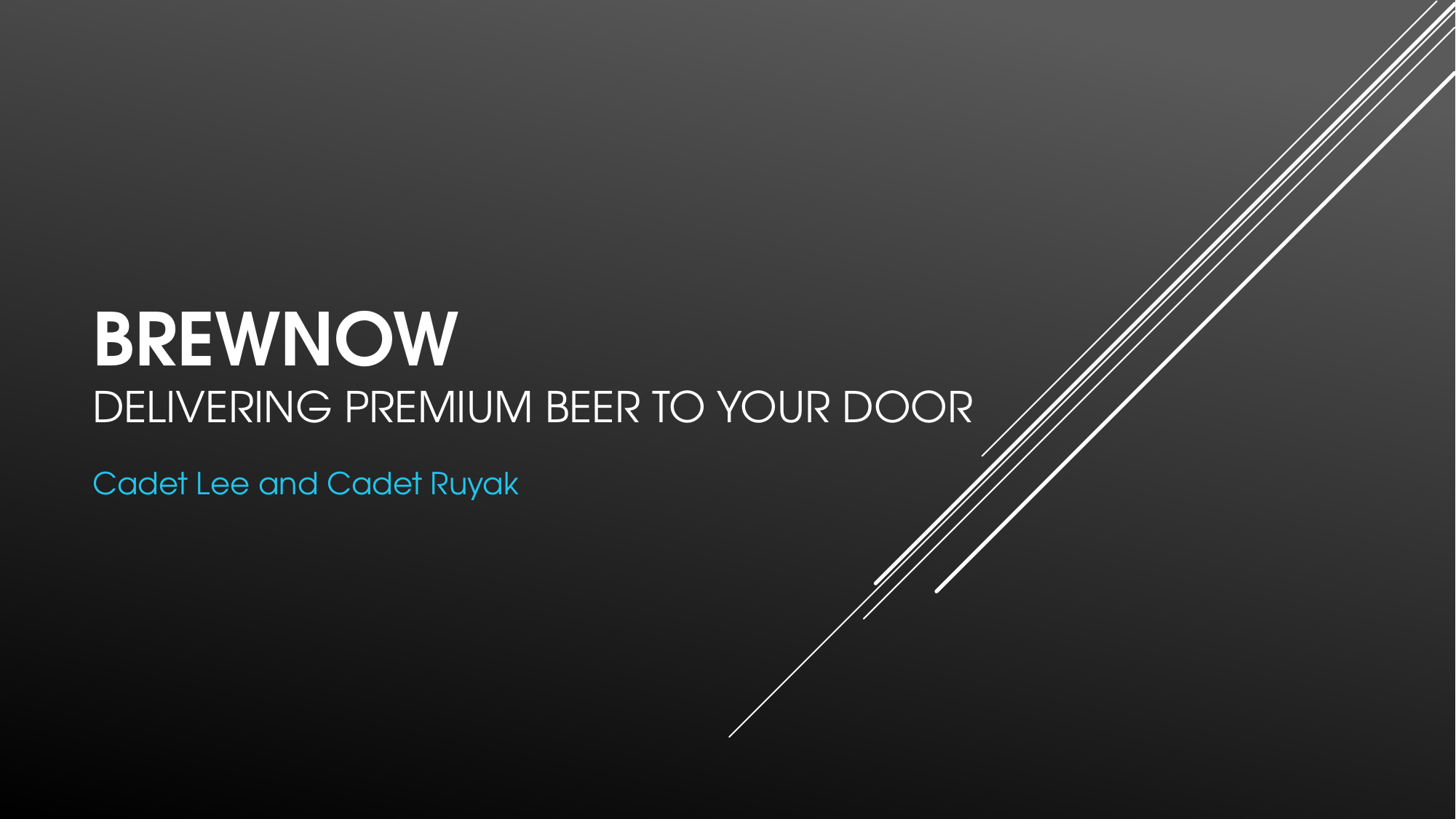

# BrewNow Delivering Premium BeeR To Your Door
Cadet Lee and Cadet Ruyak